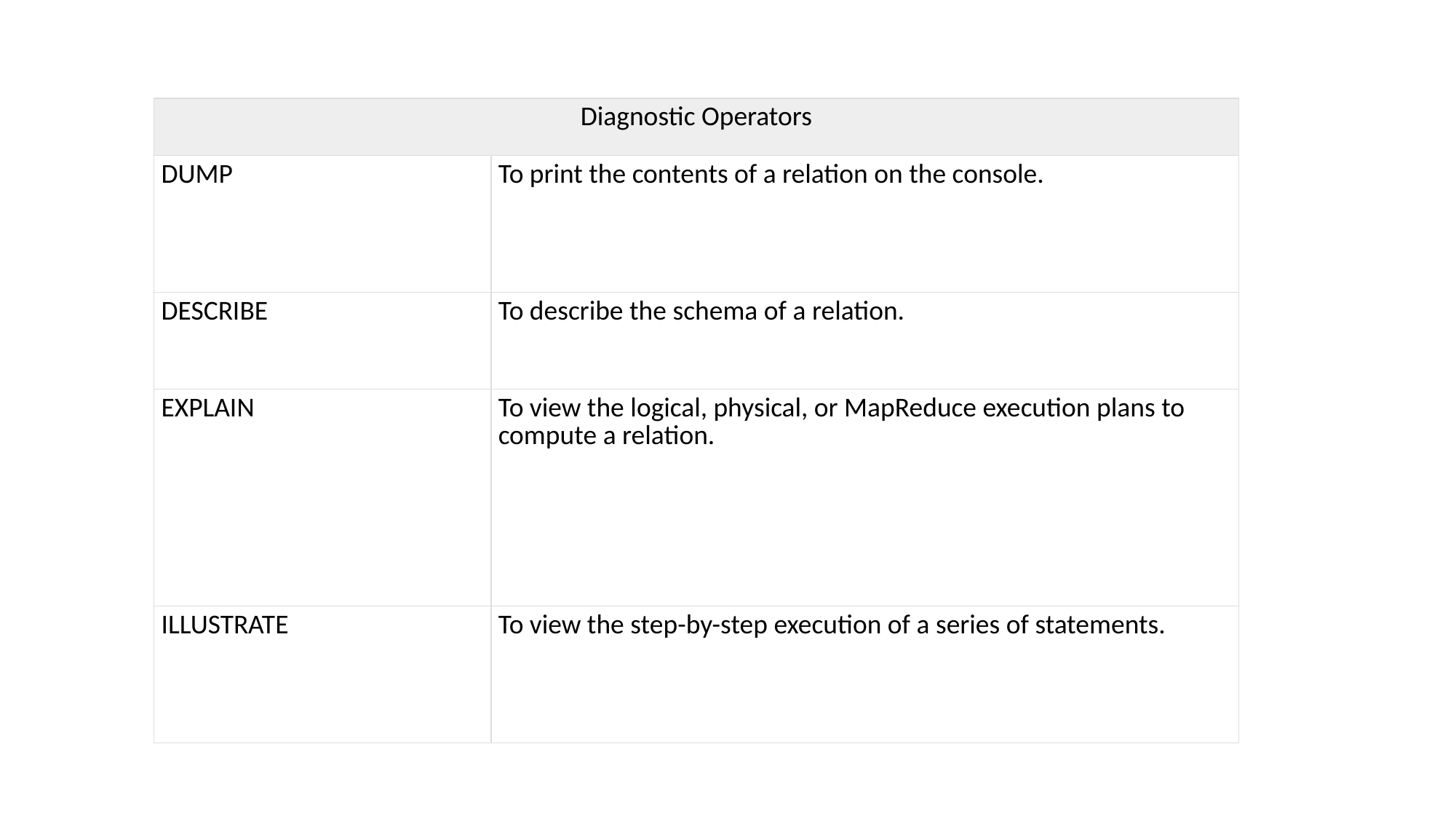

| Diagnostic Operators |  |
| --- | --- |
| DUMP | To print the contents of a relation on the console. |
| DESCRIBE | To describe the schema of a relation. |
| EXPLAIN | To view the logical, physical, or MapReduce execution plans to compute a relation. |
| ILLUSTRATE | To view the step-by-step execution of a series of statements. |